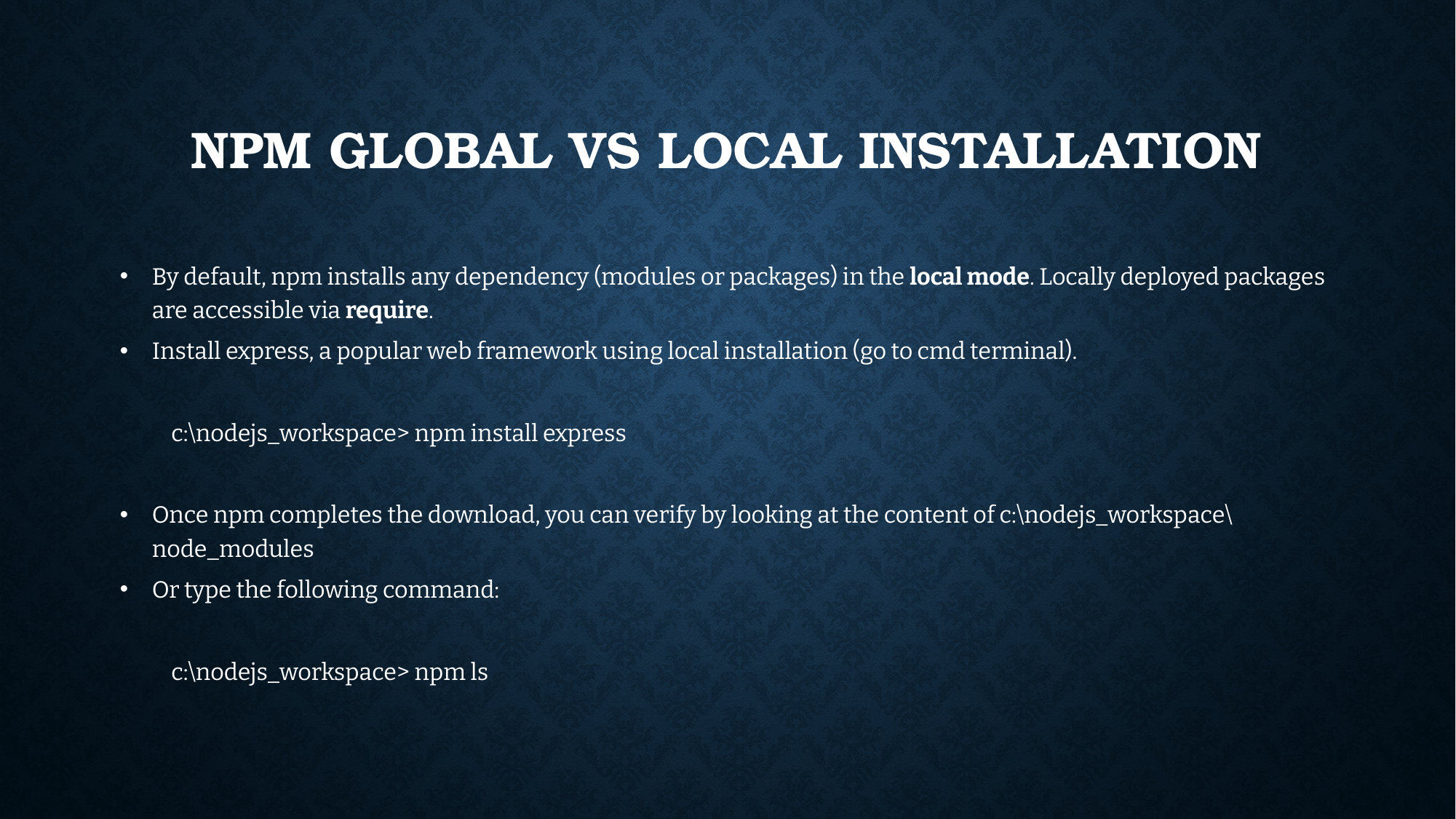

# NPM Global vs Local Installation
By default, npm installs any dependency (modules or packages) in the local mode. Locally deployed packages are accessible via require.
Install express, a popular web framework using local installation (go to cmd terminal).

	c:\nodejs_workspace> npm install express

Once npm completes the download, you can verify by looking at the content of c:\nodejs_workspace\node_modules
Or type the following command:

	c:\nodejs_workspace> npm ls